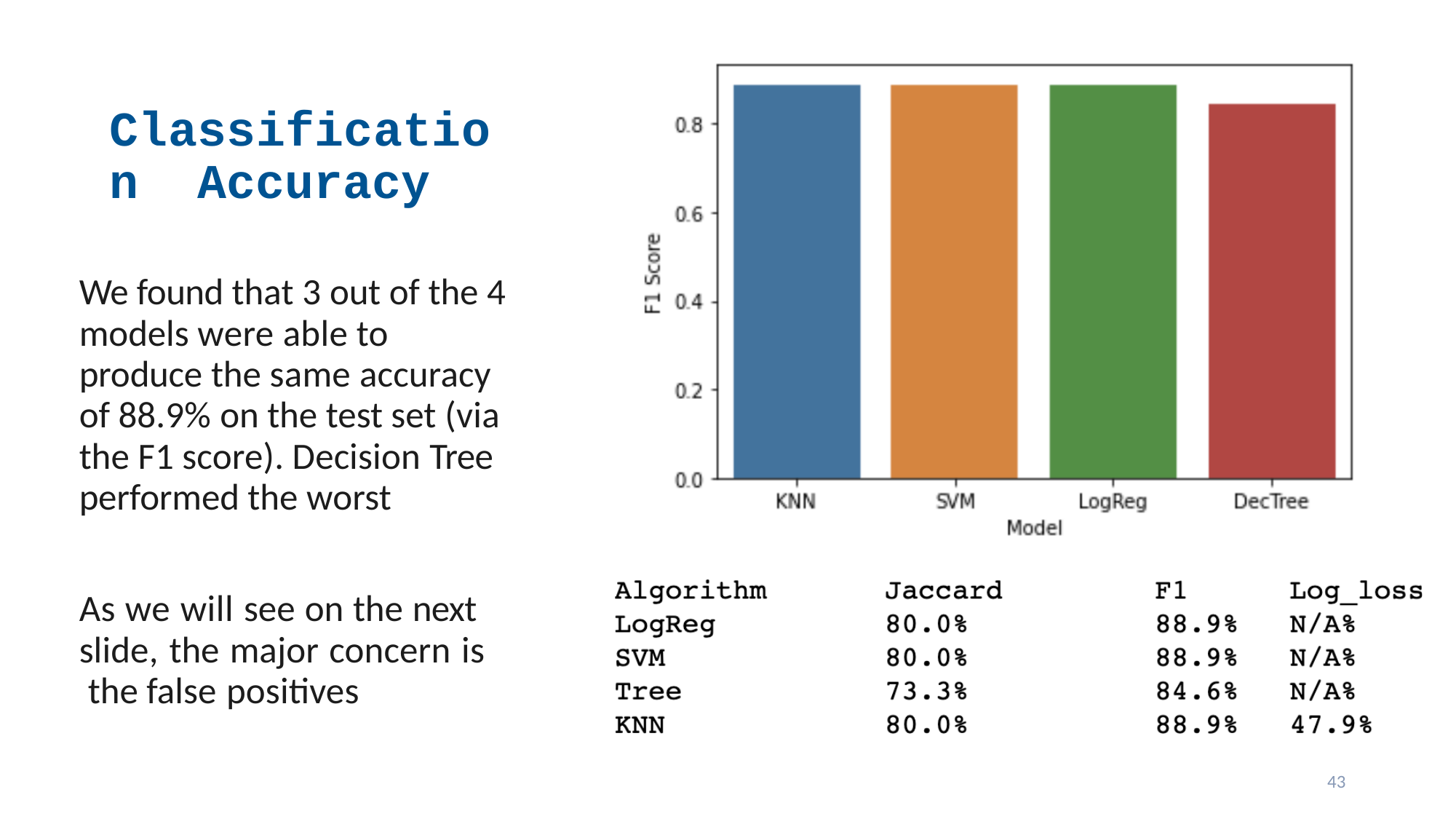

# Classification  Accuracy
We found that 3 out of the 4  models were able to  produce the same accuracy  of 88.9% on the test set (via  the F1 score). Decision Tree  performed the worst

As we will see on the next  slide, the major concern is  the false positives

43